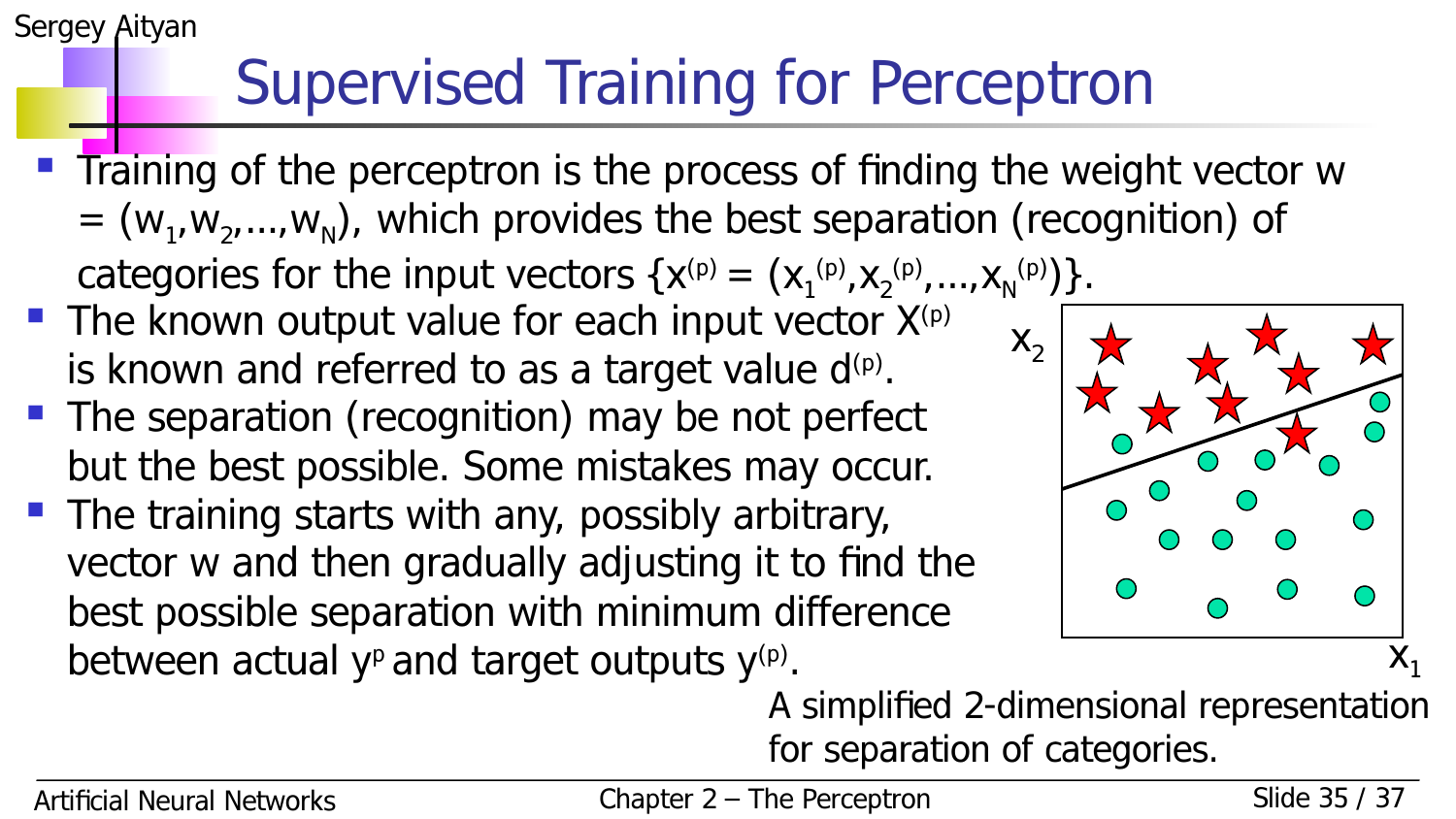

# Supervised Training for Perceptron
Training of the perceptron is the process of finding the weight vector w = (w1,w2,…,wN), which provides the best separation (recognition) of categories for the input vectors {x(p) = (x1(p),x2(p),…,xN(p))}.

The known output value for each input vector X(p) is known and referred to as a target value d(p).
The separation (recognition) may be not perfect but the best possible. Some mistakes may occur.
The training starts with any, possibly arbitrary, vector w and then gradually adjusting it to find the best possible separation with minimum difference between actual yp and target outputs y(p).
x2

x1
A simplified 2-dimensional representation for separation of categories.